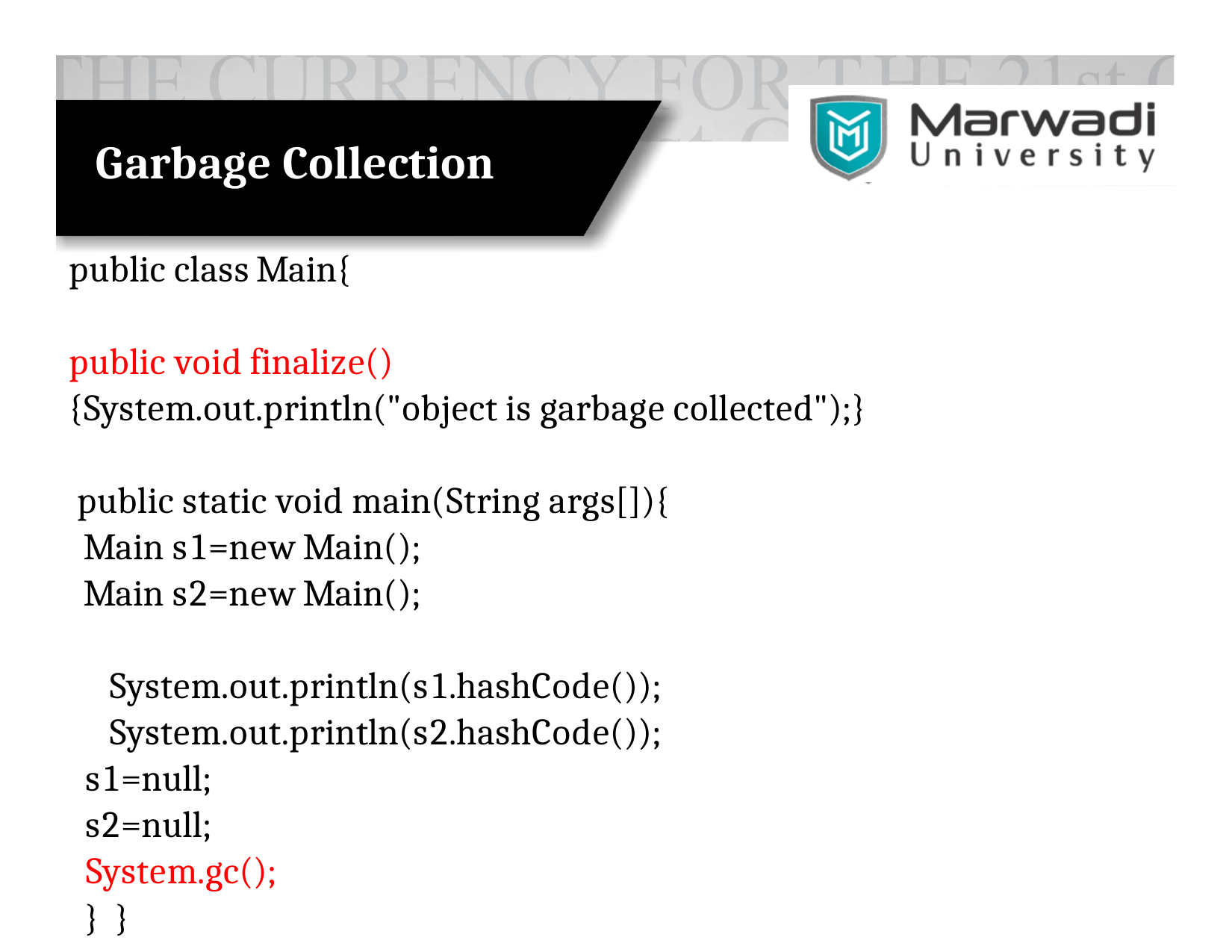

# Garbage Collection
public class Main{

public void finalize()
{System.out.println("object is garbage collected");}

 public static void main(String args[]){
  Main s1=new Main();
  Main s2=new Main();

     System.out.println(s1.hashCode());
     System.out.println(s2.hashCode());
  s1=null;
  s2=null;
  System.gc();
  }  }